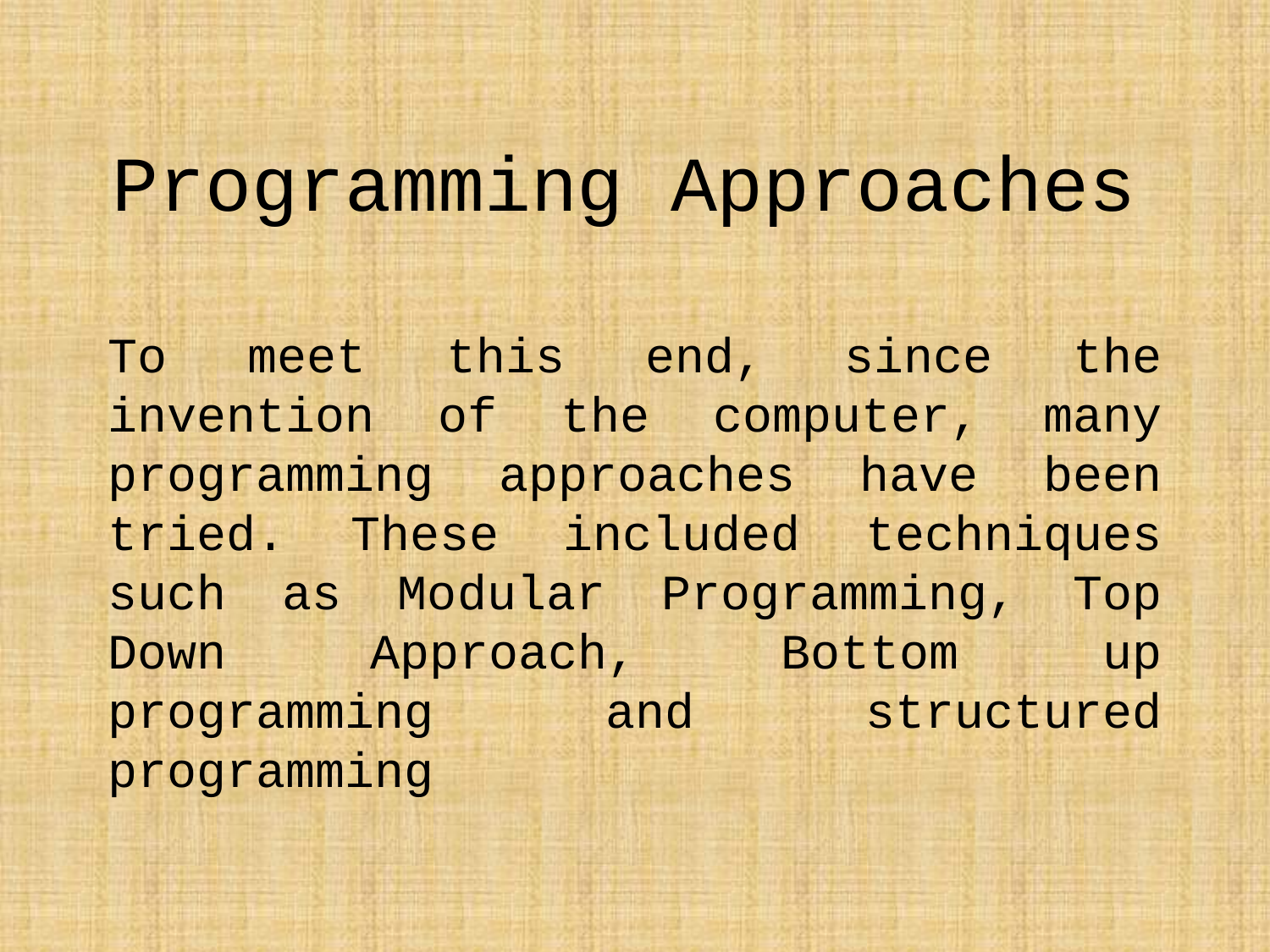

# Programming Approaches
To meet this end, since the invention of the computer, many programming approaches have been tried. These included techniques such as Modular Programming, Top Down Approach, Bottom up programming and structured programming